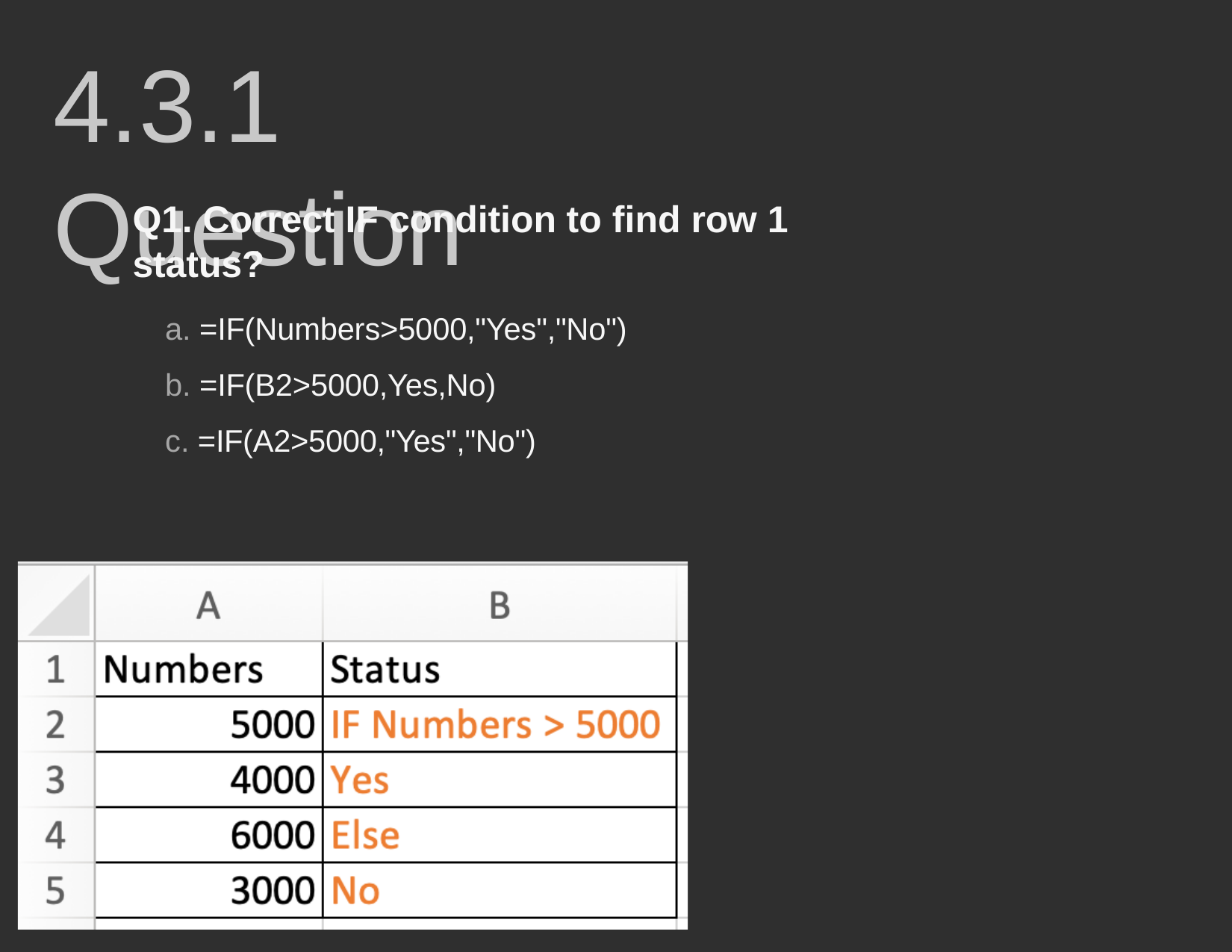

# 4.3.1 Question
Q1. Correct IF condition to find row 1 status?
a. =IF(Numbers>5000,"Yes","No")
b. =IF(B2>5000,Yes,No)
c. =IF(A2>5000,"Yes","No")